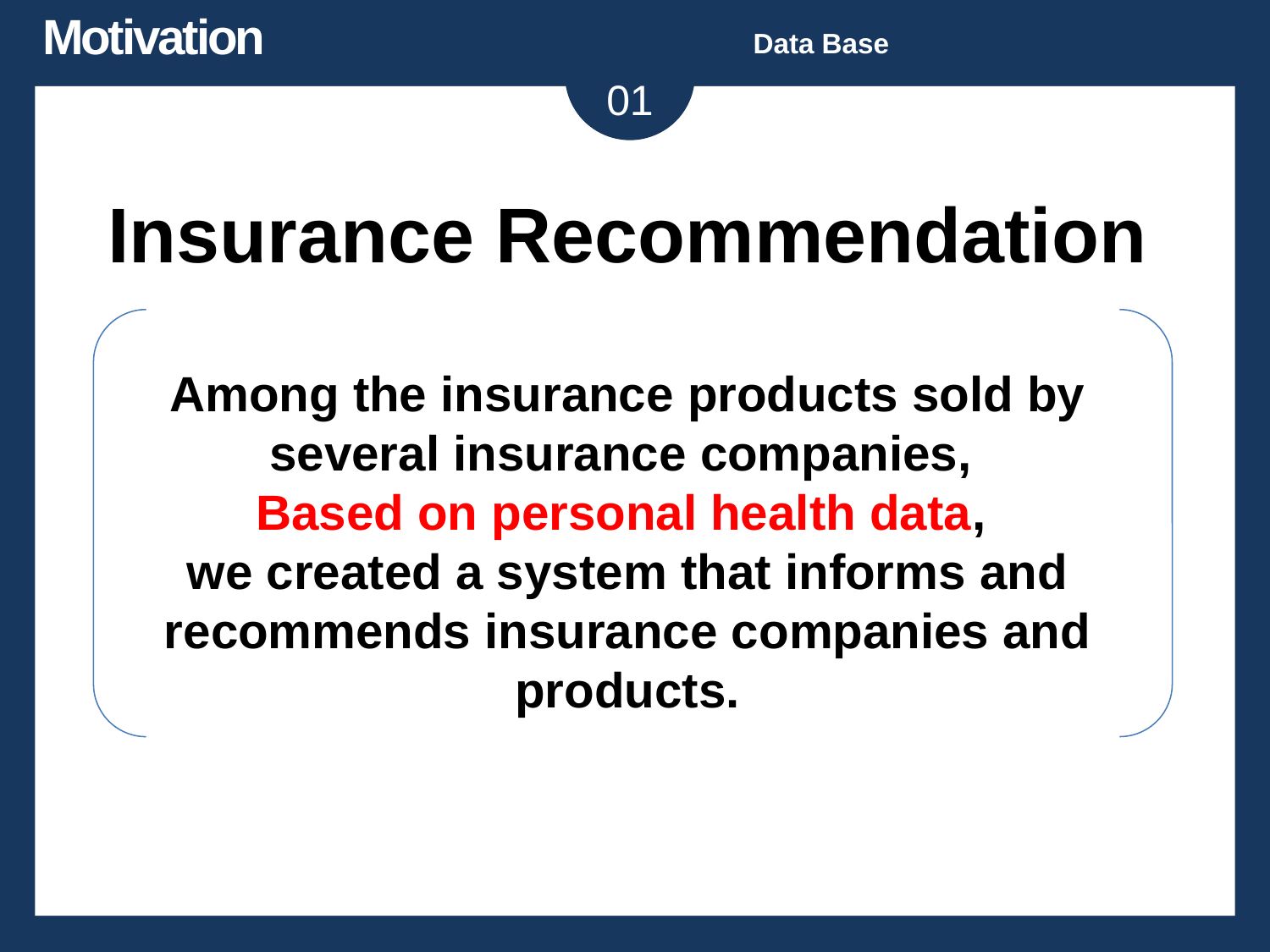

Motivation

Data Base
01

Insurance Recommendation

Among the insurance products sold by several insurance companies,
Based on personal health data,
we created a system that informs and recommends insurance companies and products.